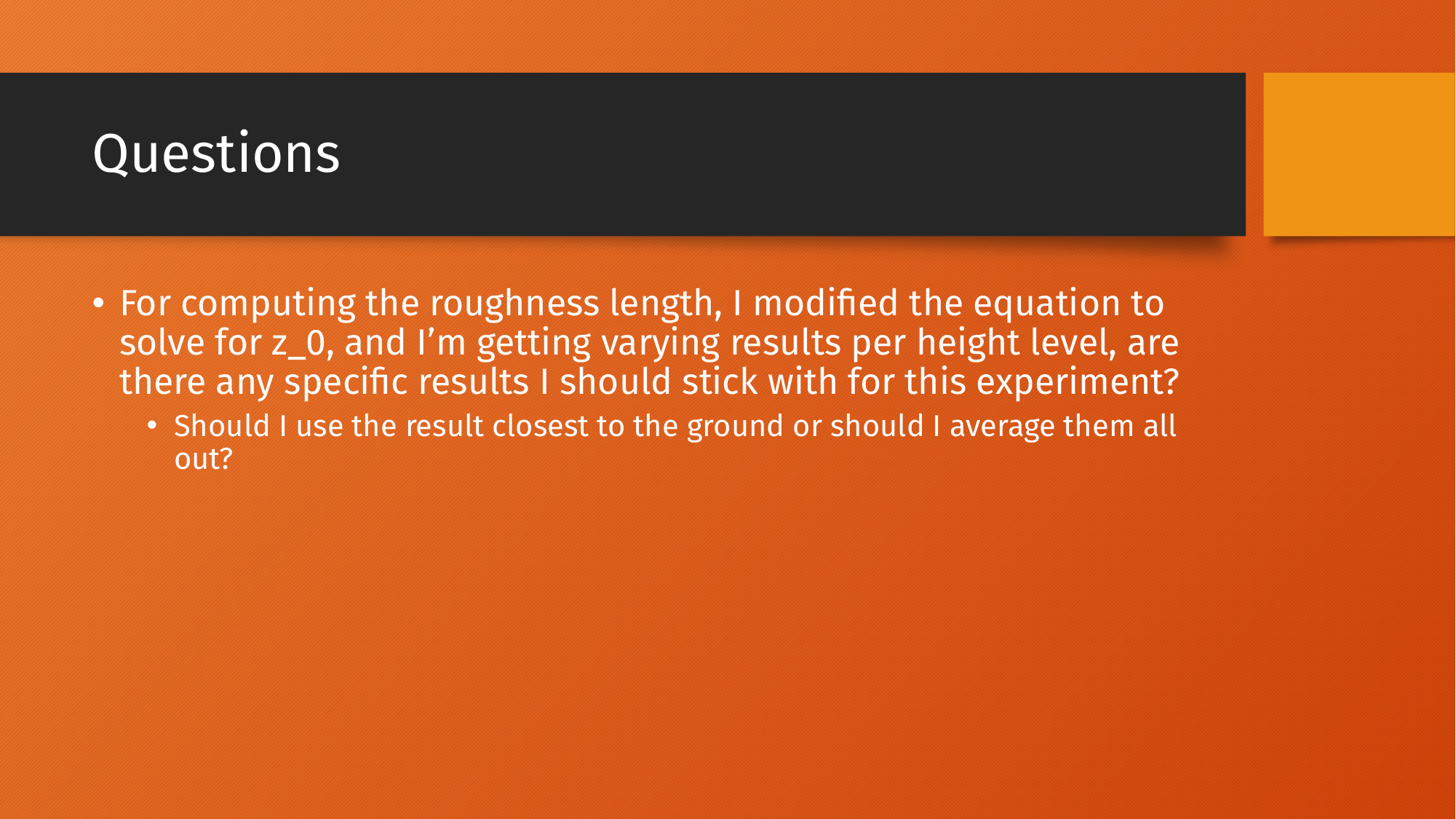

# Questions
For computing the roughness length, I modified the equation to solve for z_0, and I’m getting varying results per height level, are there any specific results I should stick with for this experiment?
Should I use the result closest to the ground or should I average them all out?